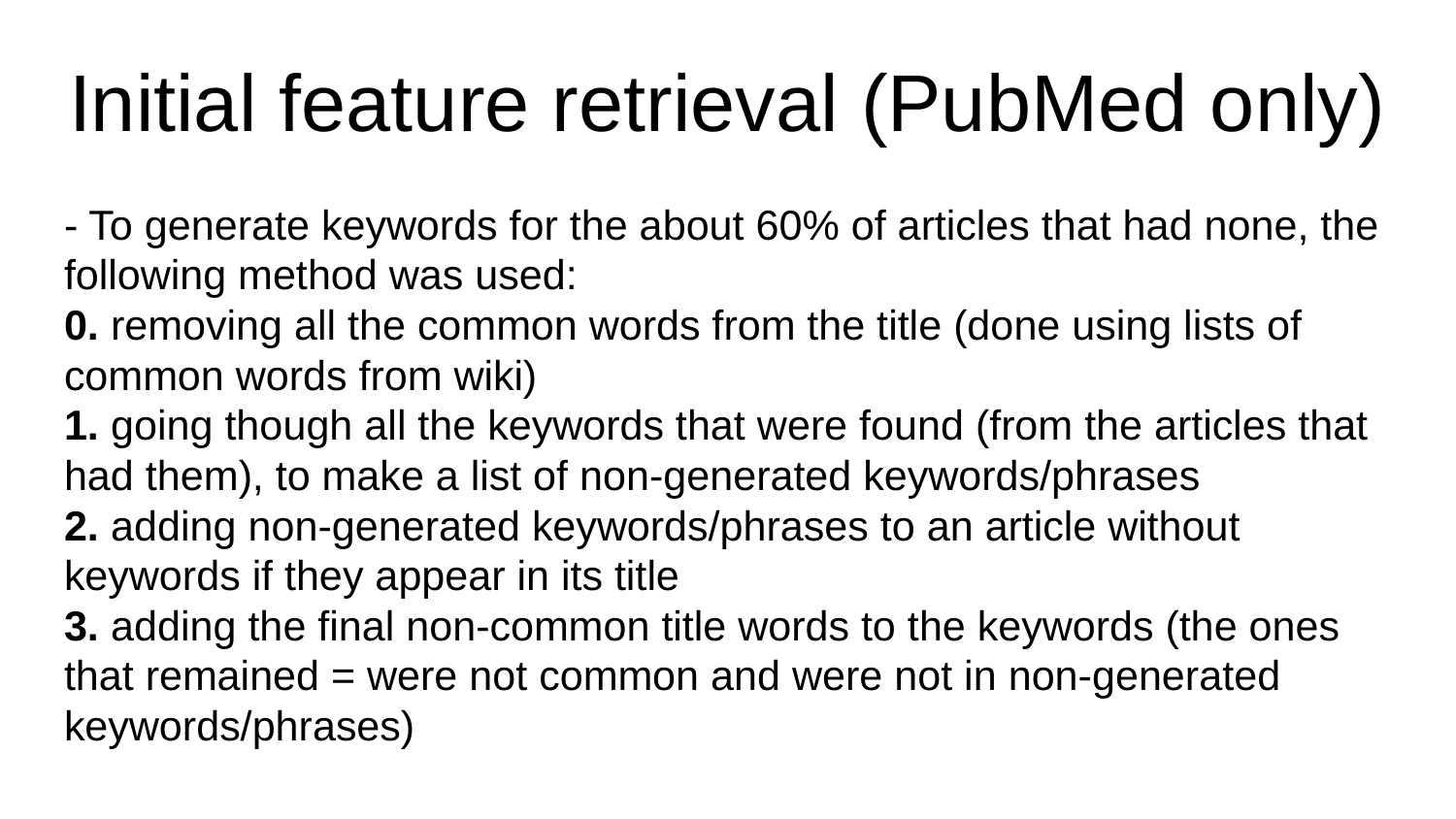

# Initial feature retrieval (PubMed only)
- To generate keywords for the about 60% of articles that had none, the following method was used:
0. removing all the common words from the title (done using lists of common words from wiki)
1. going though all the keywords that were found (from the articles that had them), to make a list of non-generated keywords/phrases
2. adding non-generated keywords/phrases to an article without keywords if they appear in its title
3. adding the final non-common title words to the keywords (the ones that remained = were not common and were not in non-generated keywords/phrases)